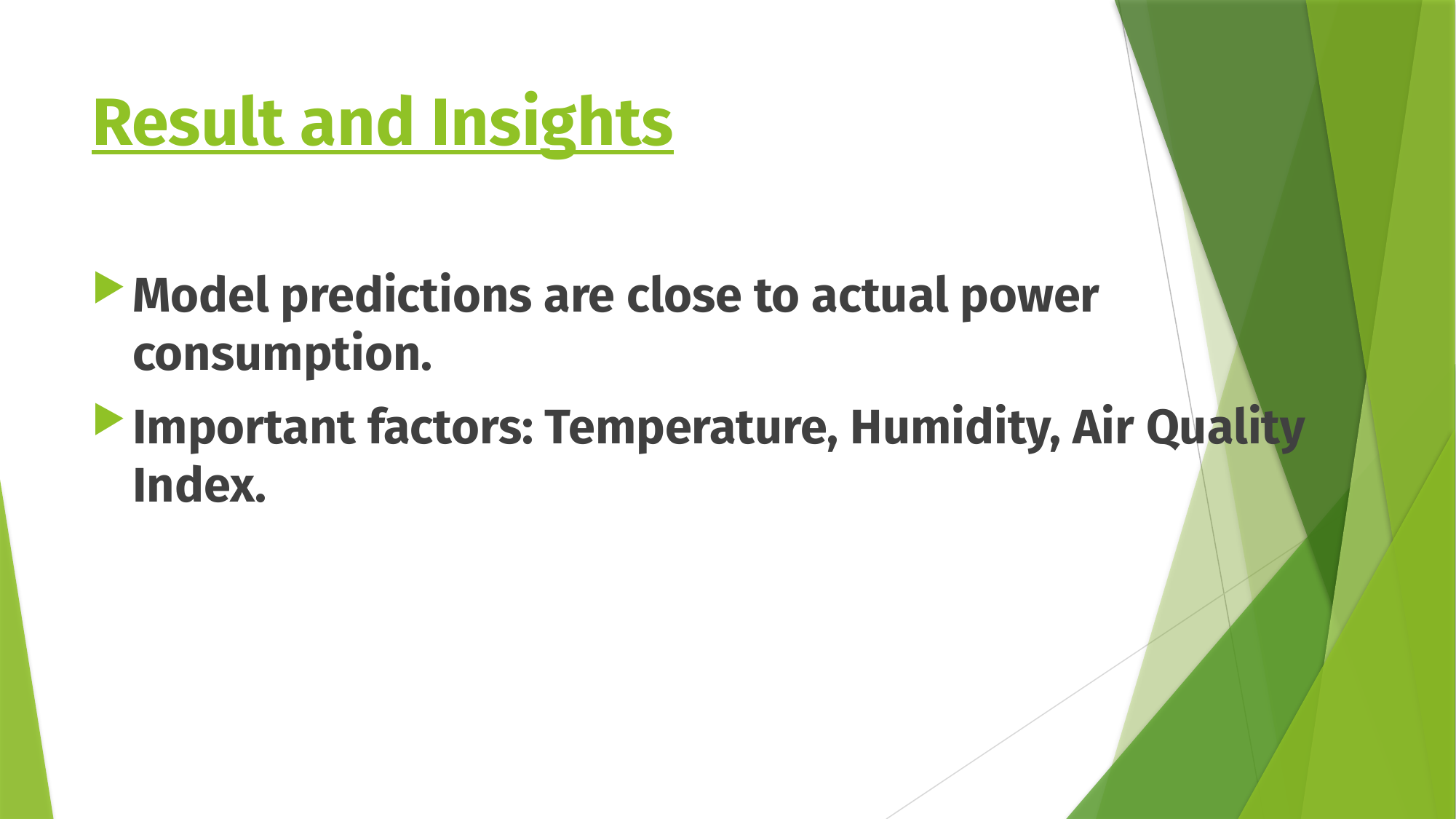

# Result and Insights
Model predictions are close to actual power consumption.
Important factors: Temperature, Humidity, Air Quality Index.